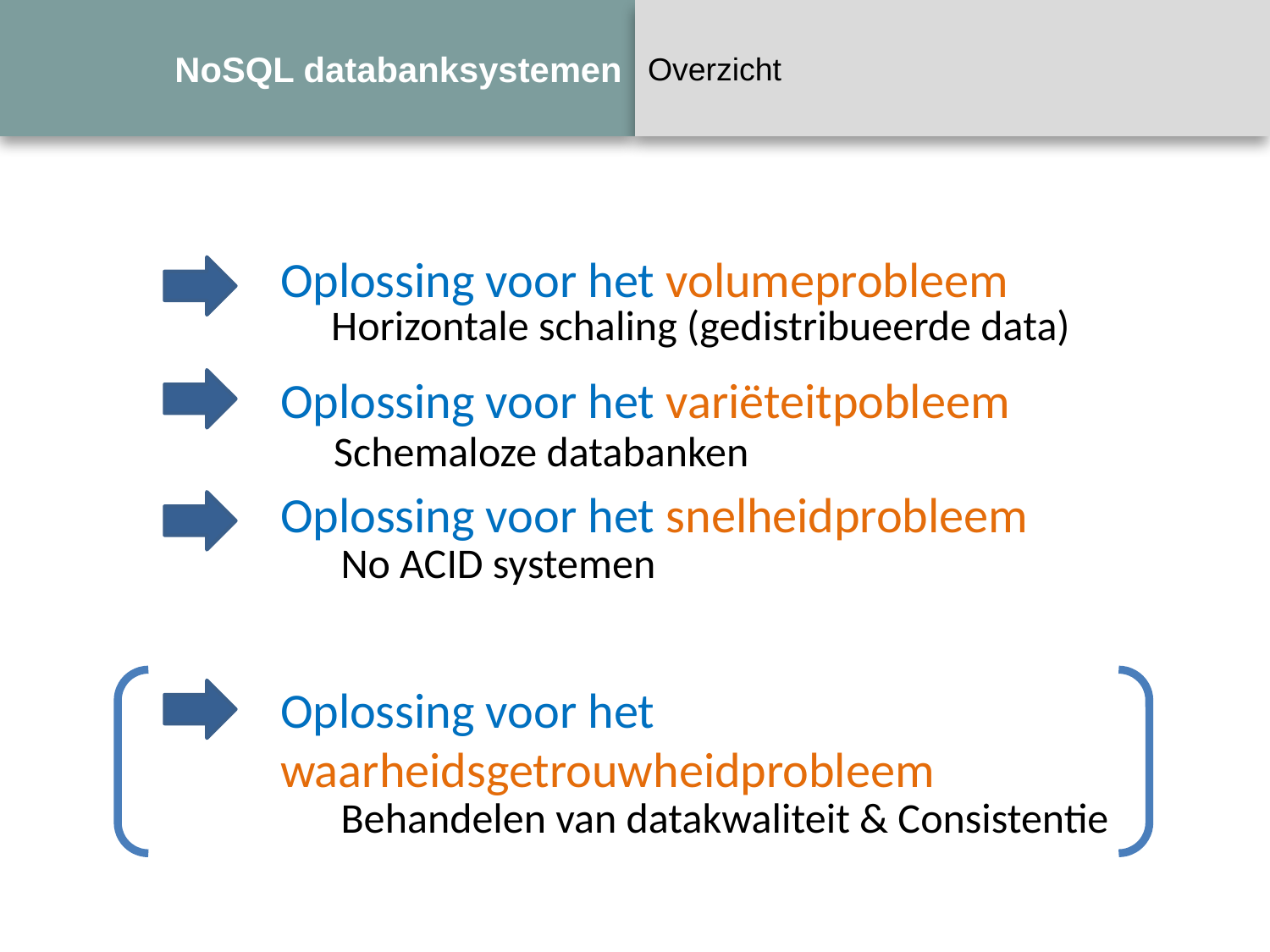

# NoSQL databanksystemen
Overzicht
Oplossing voor het volumeprobleem

Horizontale schaling (gedistribueerde data)
Oplossing voor het variëteitpobleem

Schemaloze databanken
Oplossing voor het snelheidprobleem

No ACID systemen

Oplossing voor het waarheidsgetrouwheidprobleem

Behandelen van datakwaliteit & Consistentie